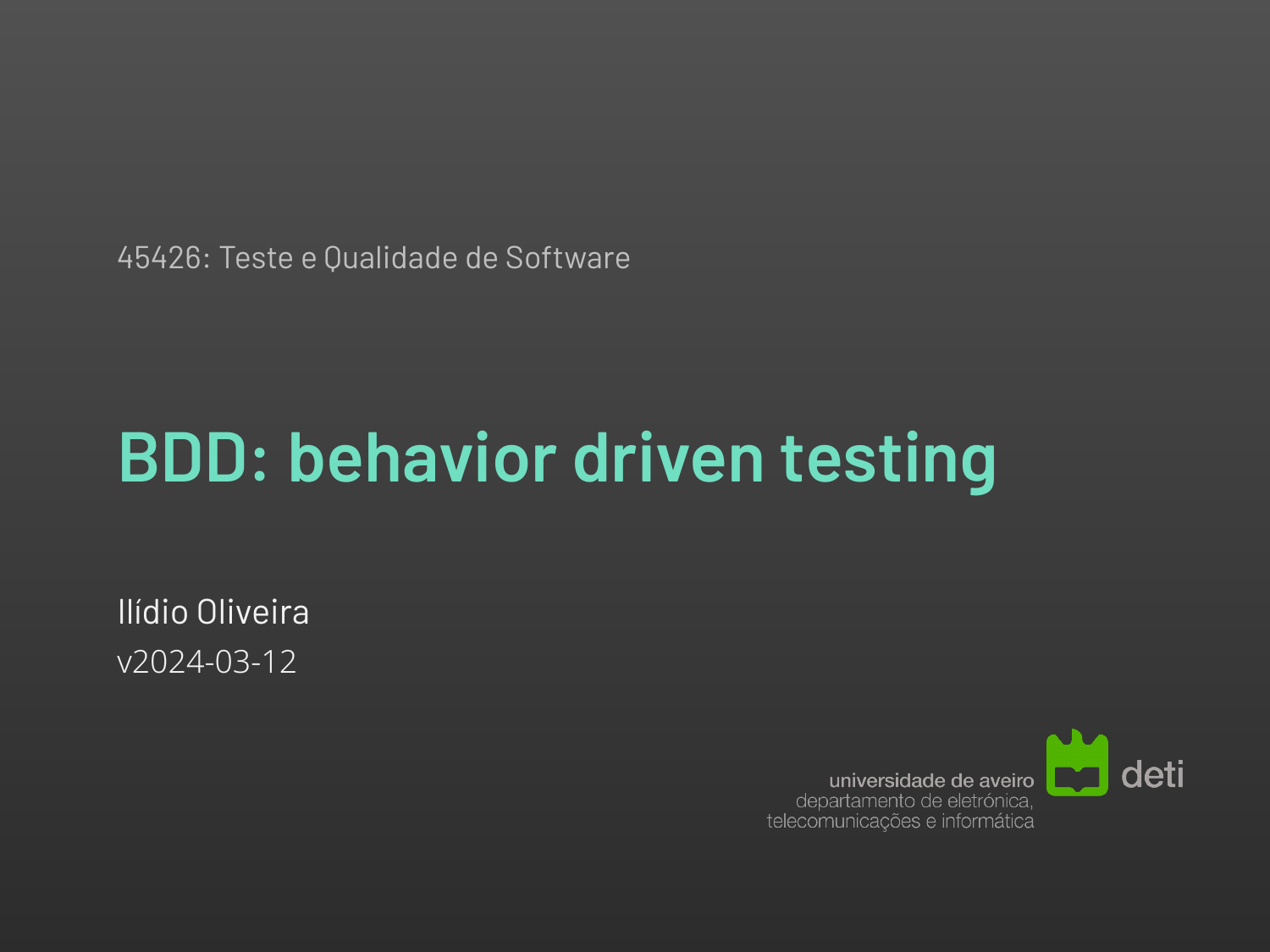

45426: Teste e Qualidade de Software
# BDD: behavior driven testing
Ilídio Oliveira
v2024-03-12